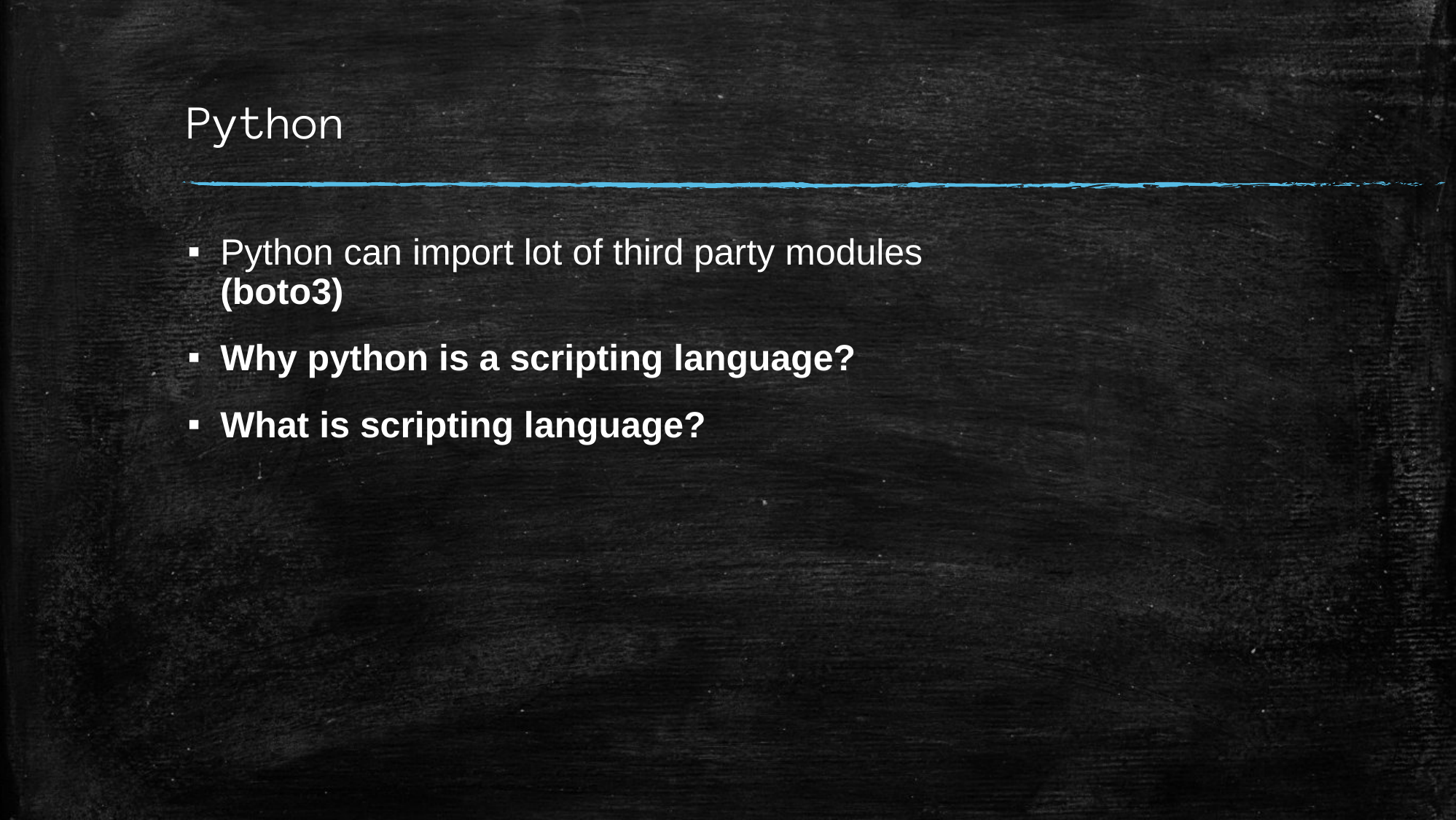

# Python
Python can import lot of third party modules
(boto3)
Why python is a scripting language?
What is scripting language?